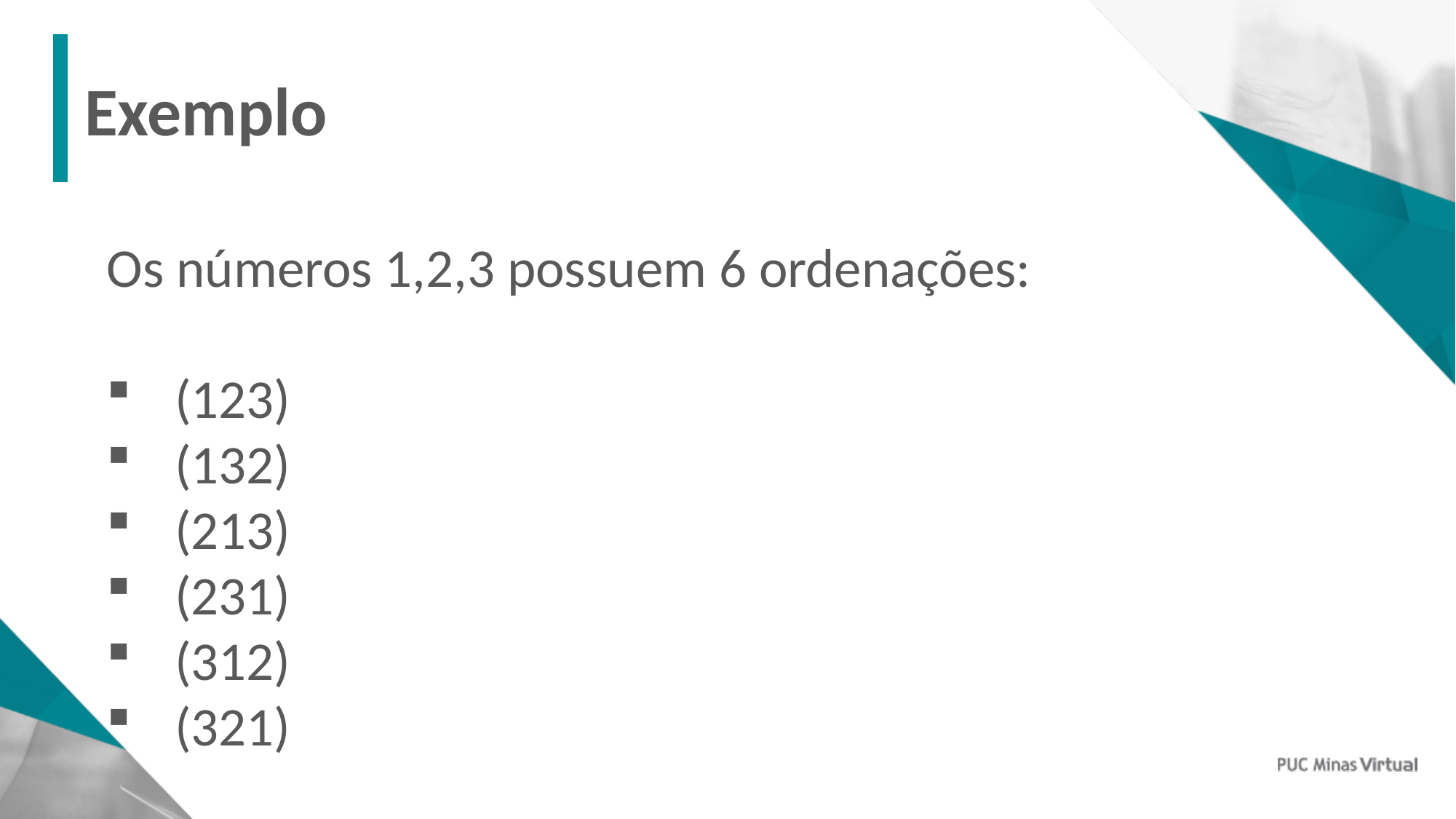

# Exemplo

TÍTULO
FONTE CALIBRI 45  (TAMANHO MÁX.)
(O tamanho da fonte pode variar dependendo da quantidade de caracteres.)

Os números 1,2,3 possuem 6 ordenações:

(123)
(132)
(213)
(231)
(312)
(321)